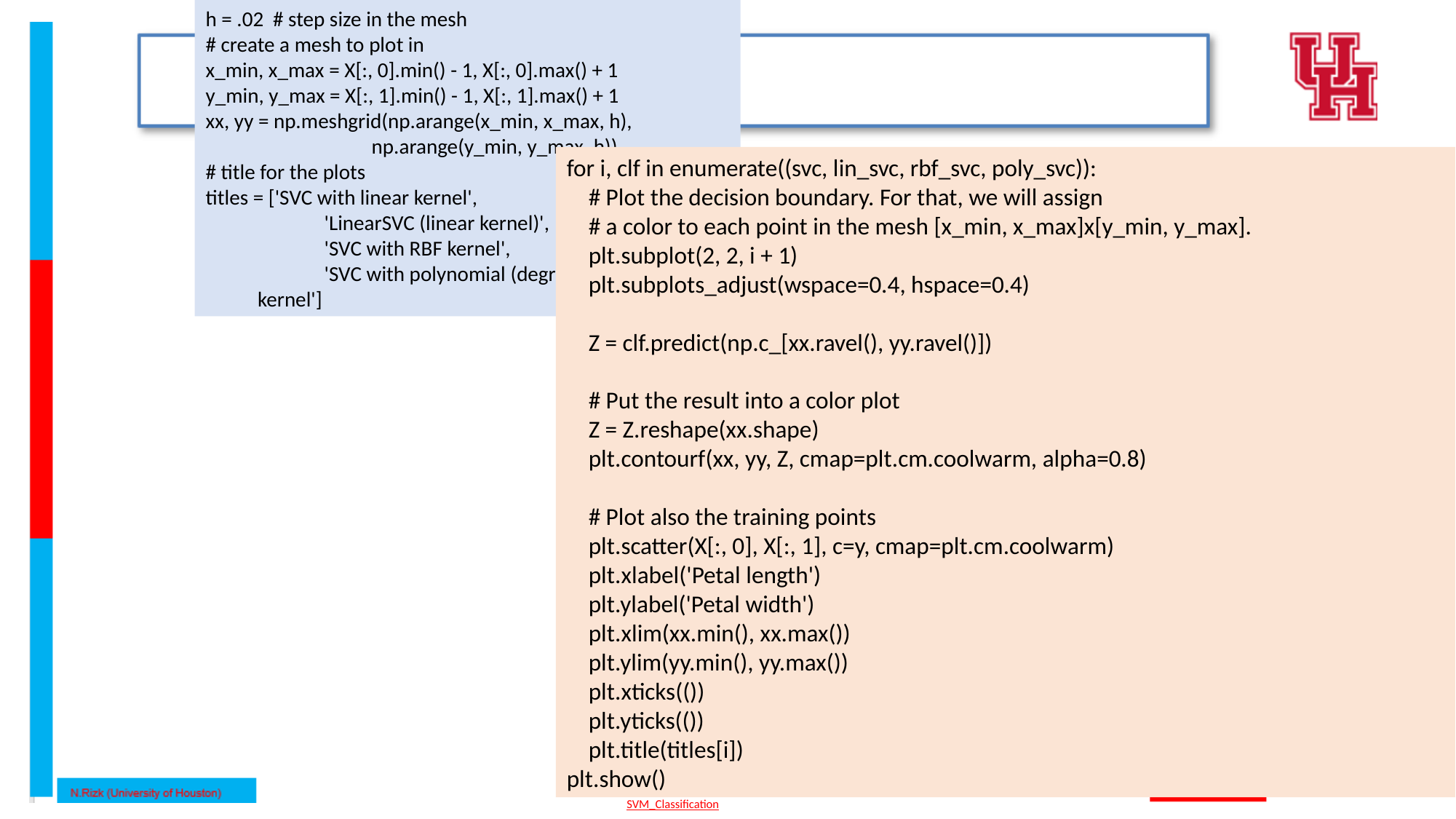

h = .02  # step size in the mesh
# create a mesh to plot in
x_min, x_max = X[:, 0].min() - 1, X[:, 0].max() + 1
y_min, y_max = X[:, 1].min() - 1, X[:, 1].max() + 1
xx, yy = np.meshgrid(np.arange(x_min, x_max, h),
	            np.arange(y_min, y_max, h))
# title for the plots
titles = ['SVC with linear kernel',
	  'LinearSVC (linear kernel)',
	  'SVC with RBF kernel',
	  'SVC with polynomial (degree 3)
           kernel']
for i, clf in enumerate((svc, lin_svc, rbf_svc, poly_svc)):
    # Plot the decision boundary. For that, we will assign
    # a color to each point in the mesh [x_min, x_max]x[y_min, y_max].
    plt.subplot(2, 2, i + 1)
    plt.subplots_adjust(wspace=0.4, hspace=0.4)

    Z = clf.predict(np.c_[xx.ravel(), yy.ravel()])

    # Put the result into a color plot
    Z = Z.reshape(xx.shape)
    plt.contourf(xx, yy, Z, cmap=plt.cm.coolwarm, alpha=0.8)

    # Plot also the training points
    plt.scatter(X[:, 0], X[:, 1], c=y, cmap=plt.cm.coolwarm)
    plt.xlabel('Petal length')
    plt.ylabel('Petal width')
    plt.xlim(xx.min(), xx.max())
    plt.ylim(yy.min(), yy.max())
    plt.xticks(())
    plt.yticks(())
    plt.title(titles[i])
plt.show()
42
SVM_Classification